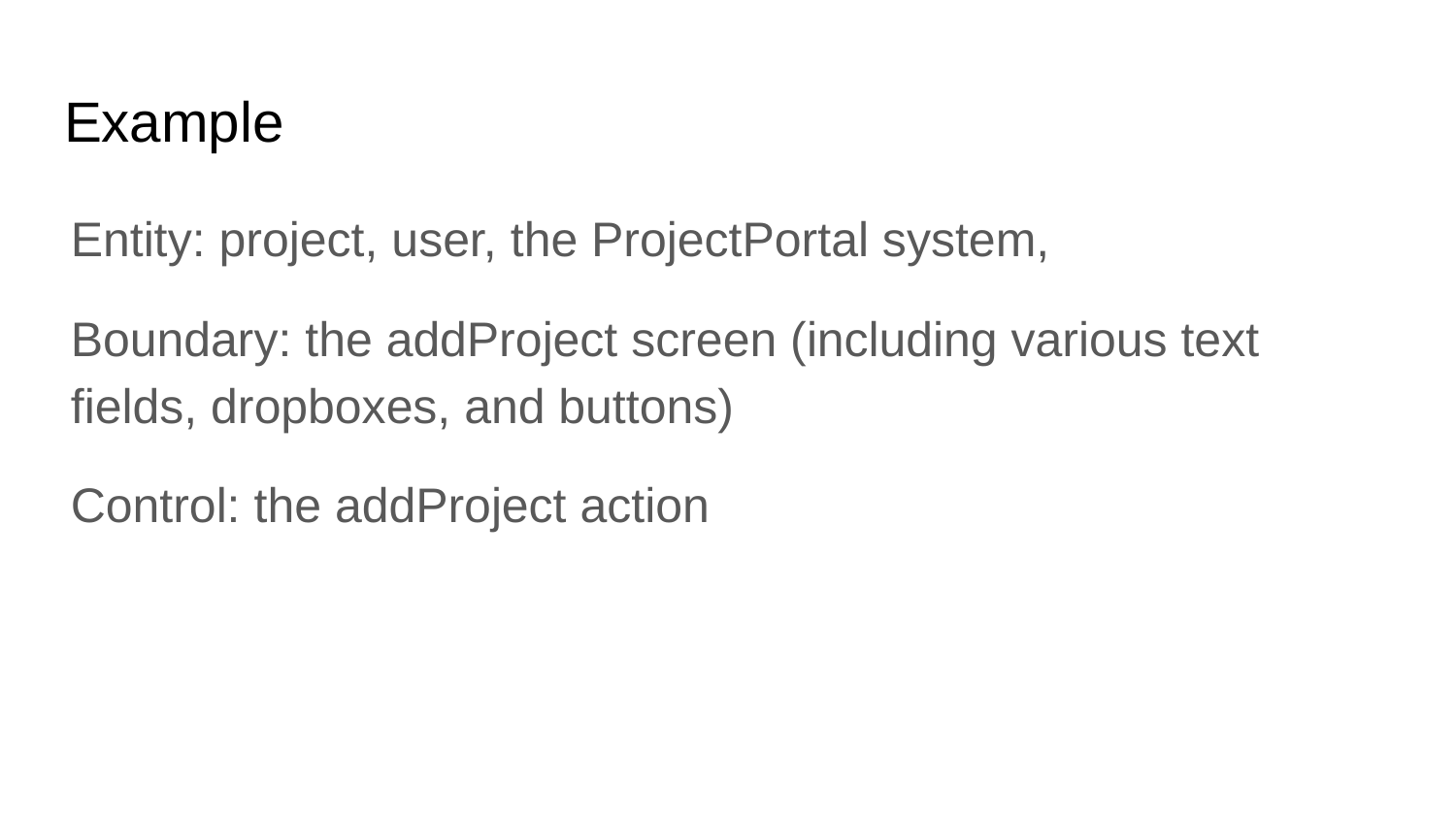

# Example
Entity: project, user, the ProjectPortal system,
Boundary: the addProject screen (including various text fields, dropboxes, and buttons)
Control: the addProject action